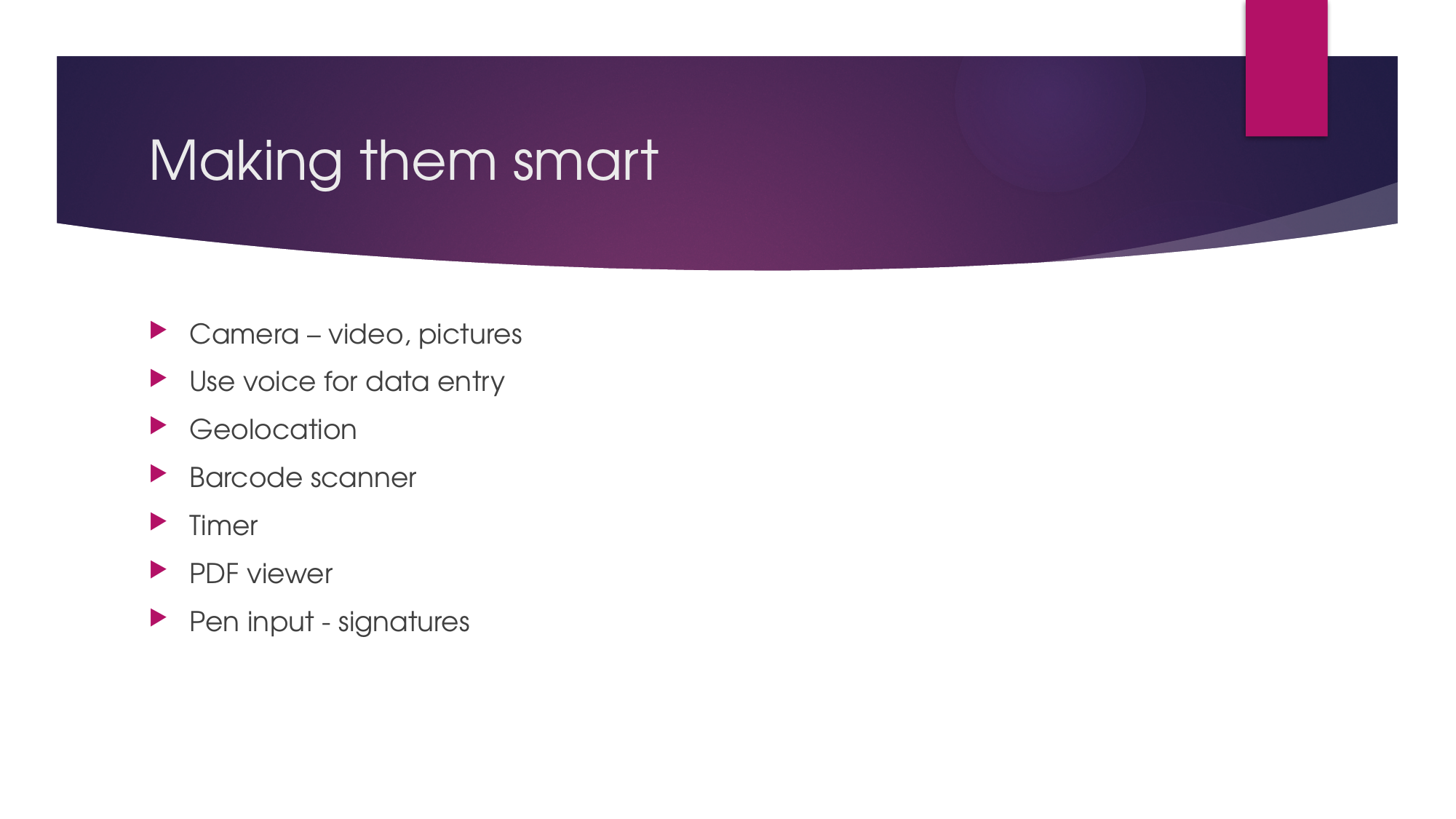

# Making them smart
Camera – video, pictures
Use voice for data entry
Geolocation
Barcode scanner
Timer
PDF viewer
Pen input - signatures